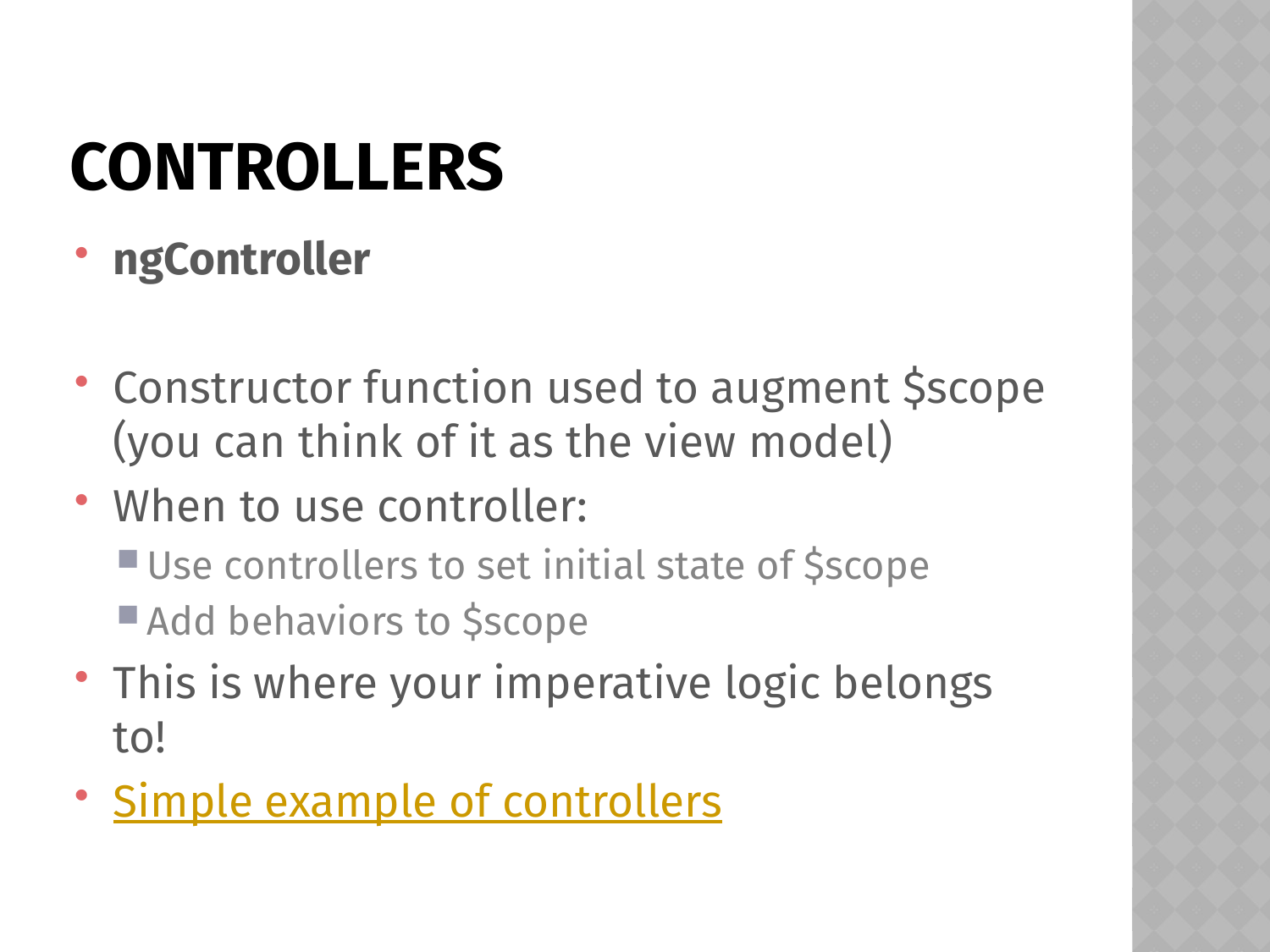

# Controllers
ngController

Constructor function used to augment $scope (you can think of it as the view model)
When to use controller:
Use controllers to set initial state of $scope
Add behaviors to $scope
This is where your imperative logic belongs to!
Simple example of controllers